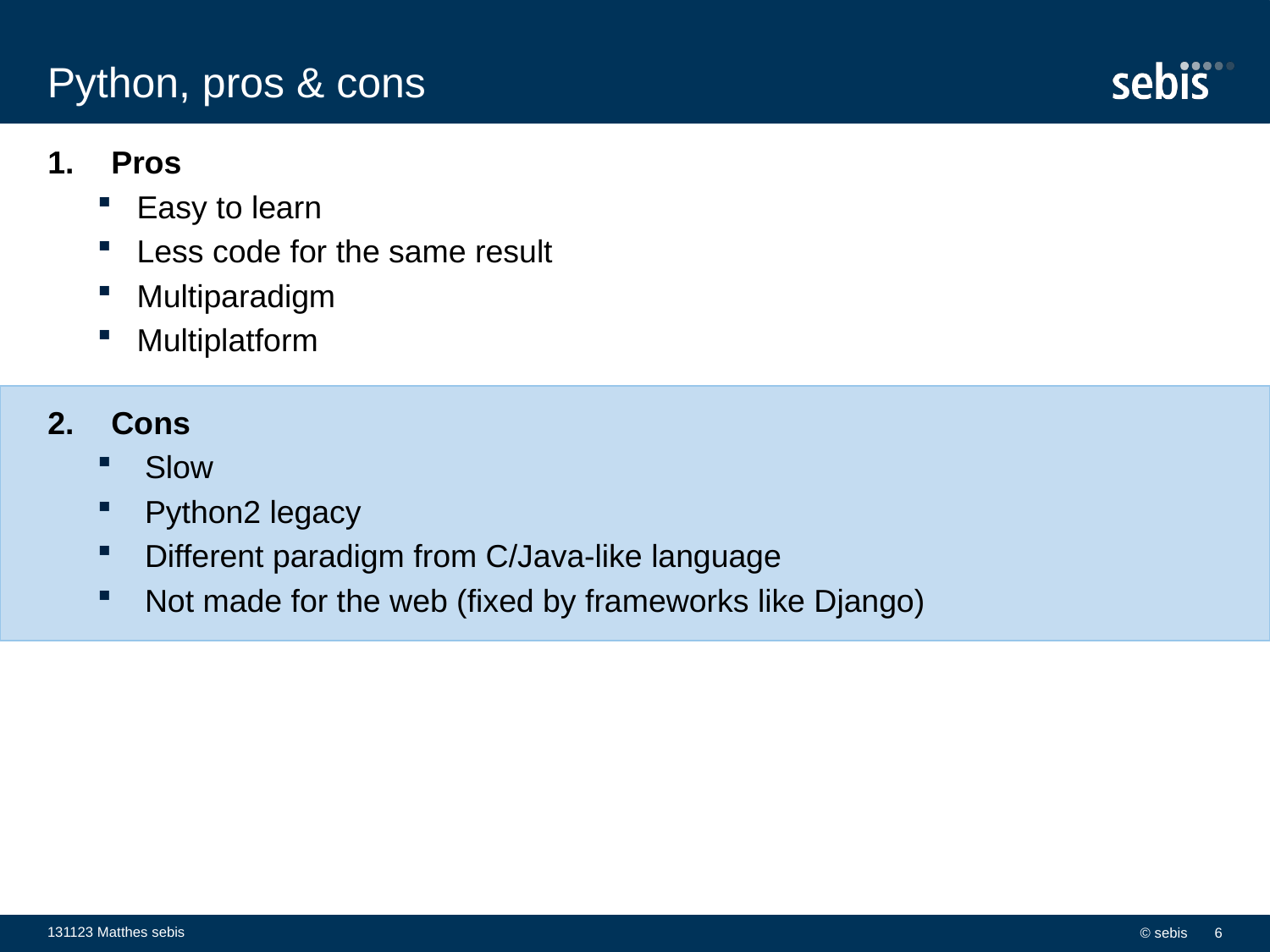

# Python, pros & cons
Pros
Easy to learn
Less code for the same result
Multiparadigm
Multiplatform
Cons
Slow
Python2 legacy
Different paradigm from C/Java-like language
Not made for the web (fixed by frameworks like Django)

131123 Matthes sebis
© sebis
6